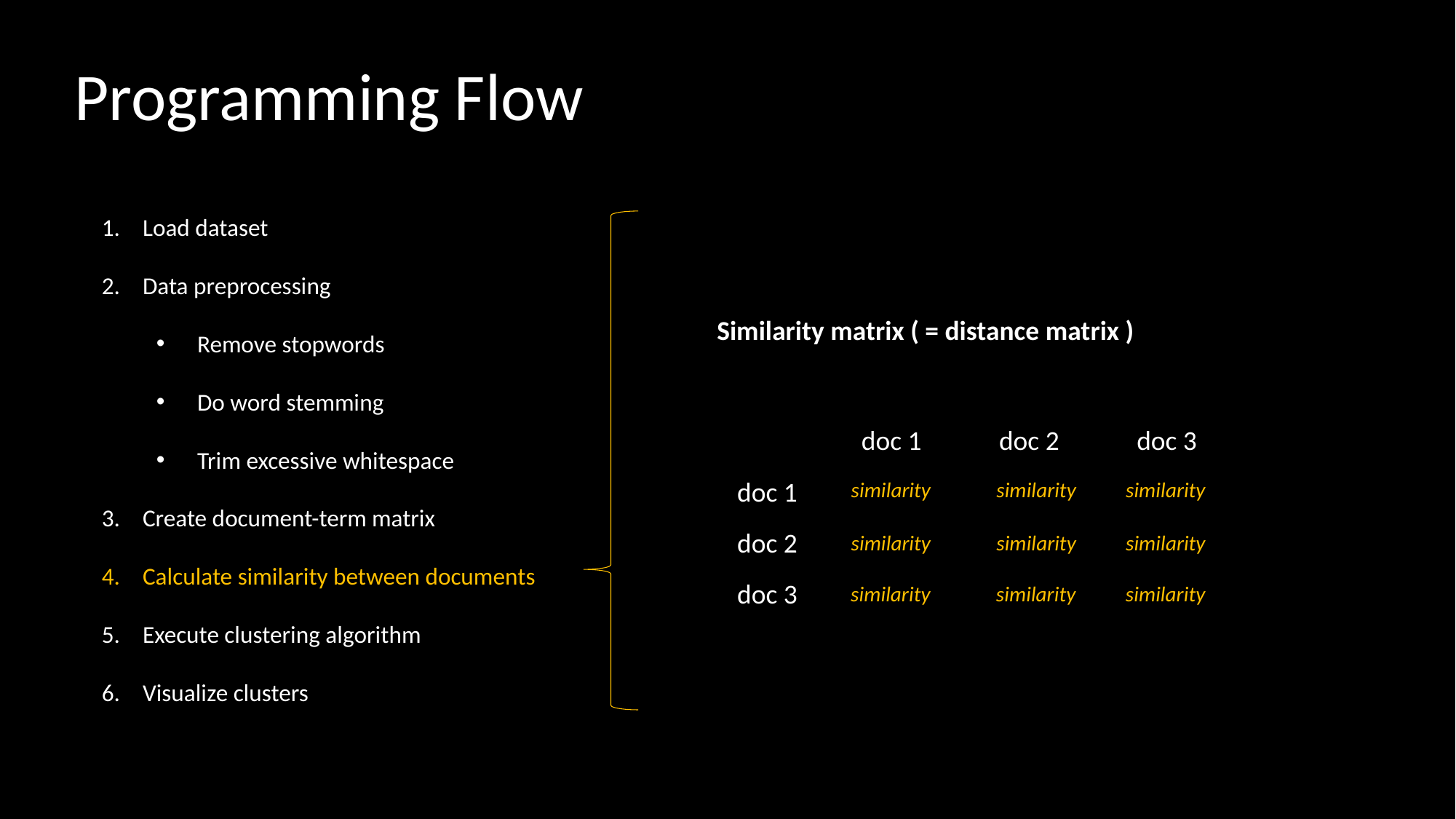

# Programming Flow
Load dataset
Data preprocessing
Remove stopwords
Do word stemming
Trim excessive whitespace
Create document-term matrix
Calculate similarity between documents
Execute clustering algorithm
Visualize clusters

Similarity matrix ( = distance matrix )
doc 1
doc 3
doc 2
doc 1
similarity
similarity
similarity
doc 2
similarity
similarity
similarity
doc 3
similarity
similarity
similarity